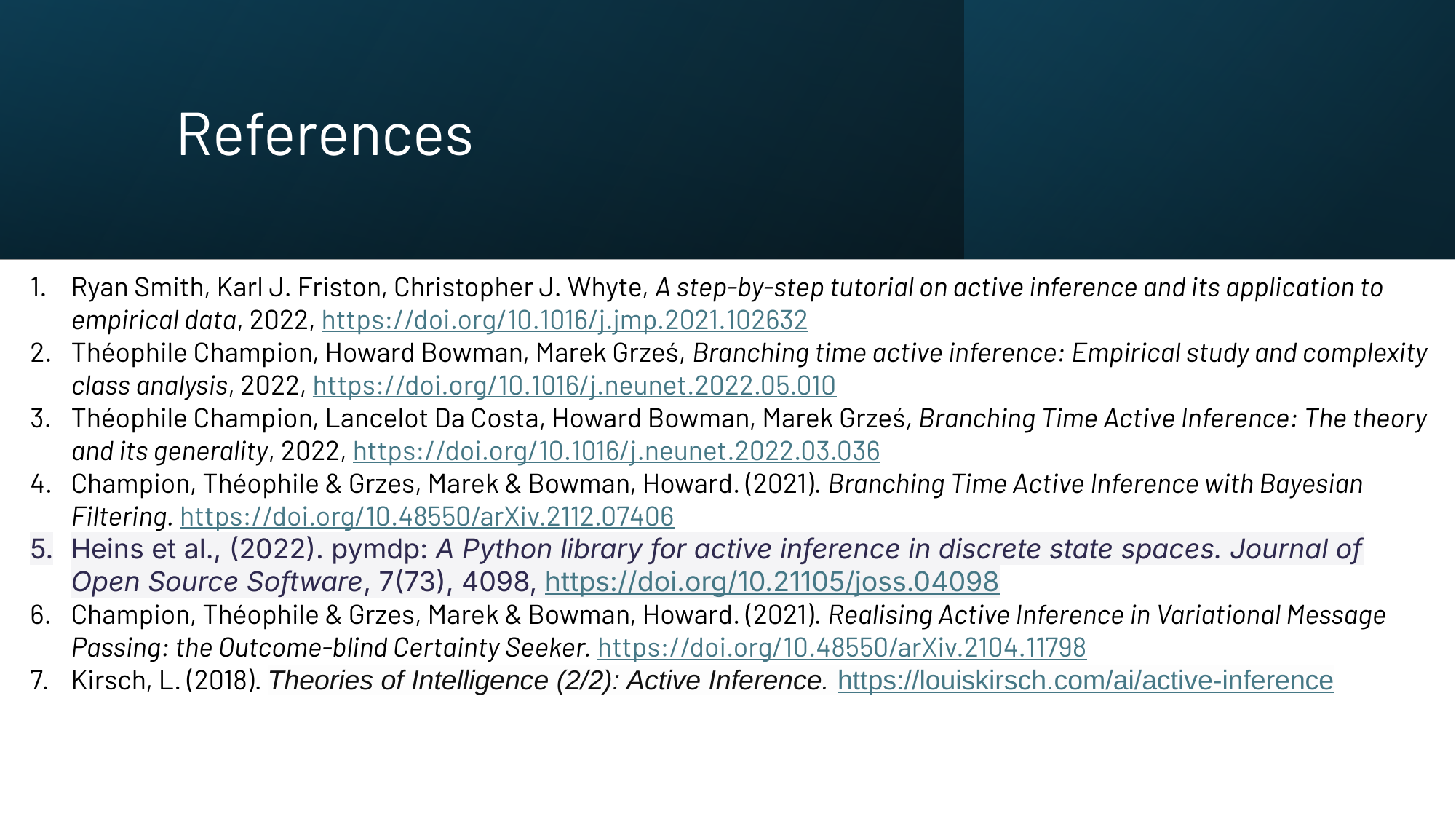

# References
Ryan Smith, Karl J. Friston, Christopher J. Whyte, A step-by-step tutorial on active inference and its application to empirical data, 2022, https://doi.org/10.1016/j.jmp.2021.102632
Théophile Champion, Howard Bowman, Marek Grześ, Branching time active inference: Empirical study and complexity class analysis, 2022, https://doi.org/10.1016/j.neunet.2022.05.010
Théophile Champion, Lancelot Da Costa, Howard Bowman, Marek Grześ, Branching Time Active Inference: The theory and its generality, 2022, https://doi.org/10.1016/j.neunet.2022.03.036
Champion, Théophile & Grzes, Marek & Bowman, Howard. (2021). Branching Time Active Inference with Bayesian Filtering. https://doi.org/10.48550/arXiv.2112.07406
Heins et al., (2022). pymdp: A Python library for active inference in discrete state spaces. Journal of Open Source Software, 7(73), 4098, https://doi.org/10.21105/joss.04098
Champion, Théophile & Grzes, Marek & Bowman, Howard. (2021). Realising Active Inference in Variational Message Passing: the Outcome-blind Certainty Seeker. https://doi.org/10.48550/arXiv.2104.11798
Kirsch, L. (2018). Theories of Intelligence (2/2): Active Inference. https://louiskirsch.com/ai/active-inference